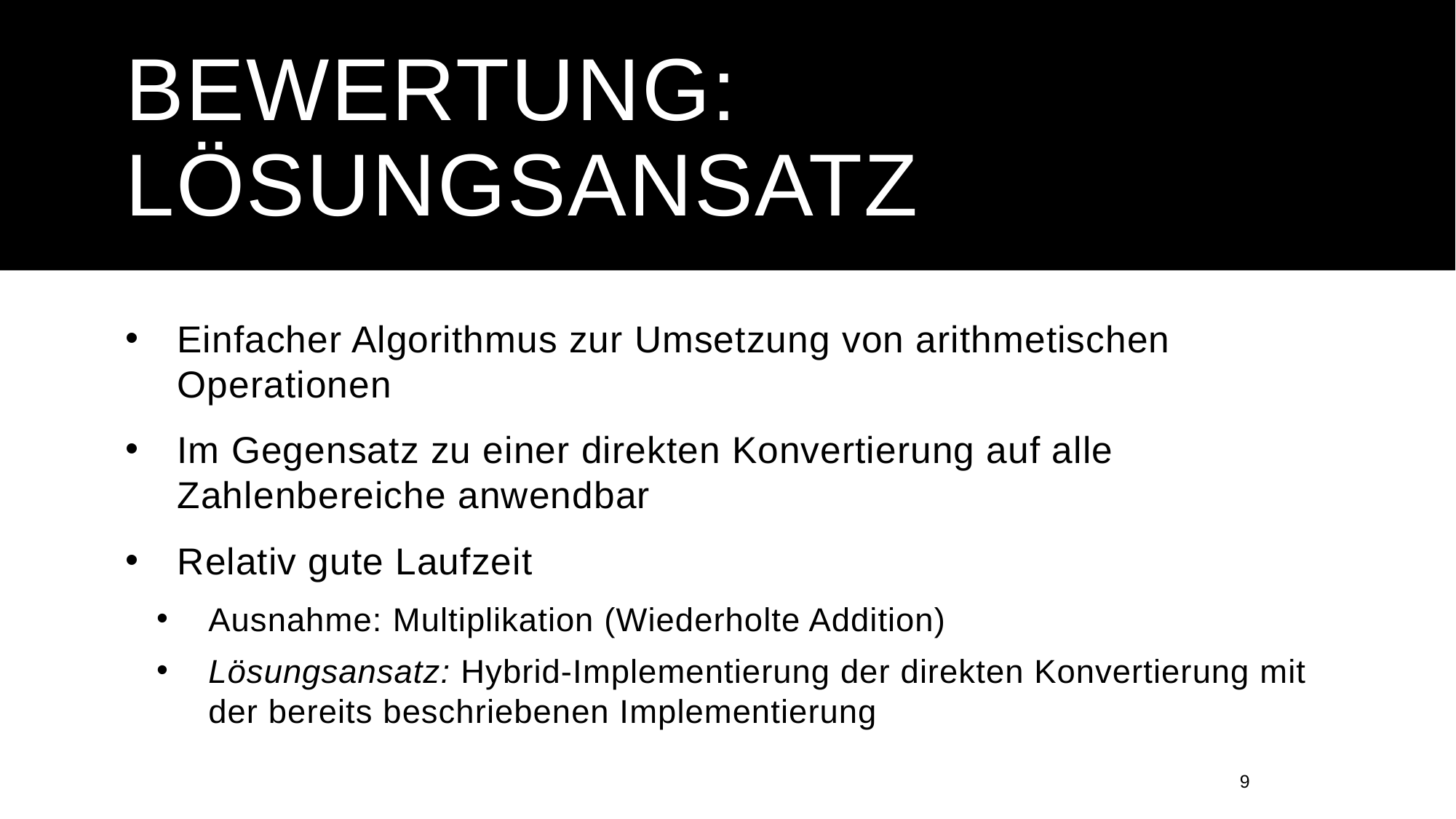

# Bewertung: Lösungsansatz
Einfacher Algorithmus zur Umsetzung von arithmetischen Operationen
Im Gegensatz zu einer direkten Konvertierung auf alle Zahlenbereiche anwendbar
Relativ gute Laufzeit
Ausnahme: Multiplikation (Wiederholte Addition)
Lösungsansatz: Hybrid-Implementierung der direkten Konvertierung mit der bereits beschriebenen Implementierung
9